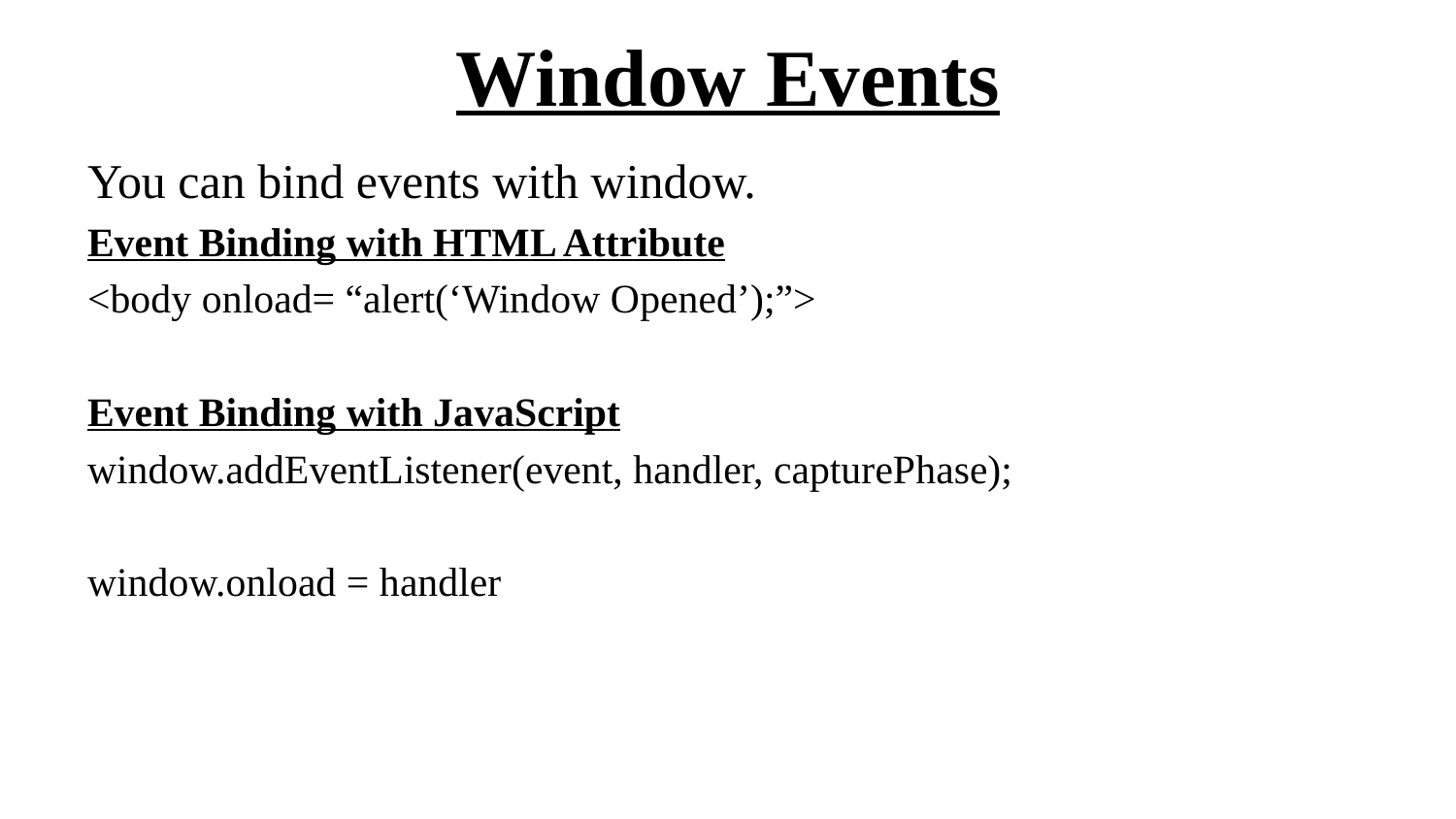

# Window Events
You can bind events with window.
Event Binding with HTML Attribute
<body onload= “alert(‘Window Opened’);”>

Event Binding with JavaScript
window.addEventListener(event, handler, capturePhase);

window.onload = handler